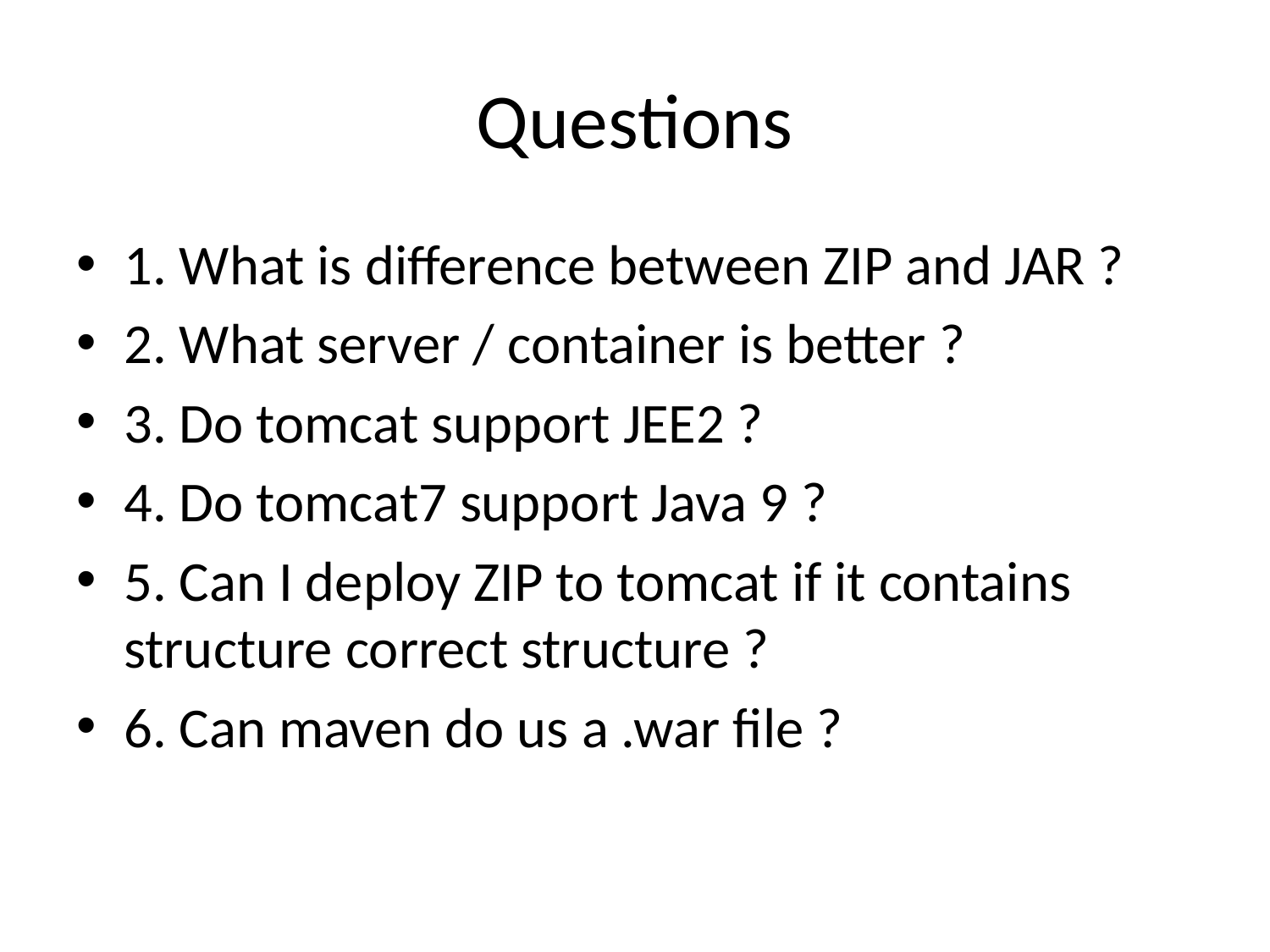

# Questions
1. What is difference between ZIP and JAR ?
2. What server / container is better ?
3. Do tomcat support JEE2 ?
4. Do tomcat7 support Java 9 ?
5. Can I deploy ZIP to tomcat if it contains structure correct structure ?
6. Can maven do us a .war file ?